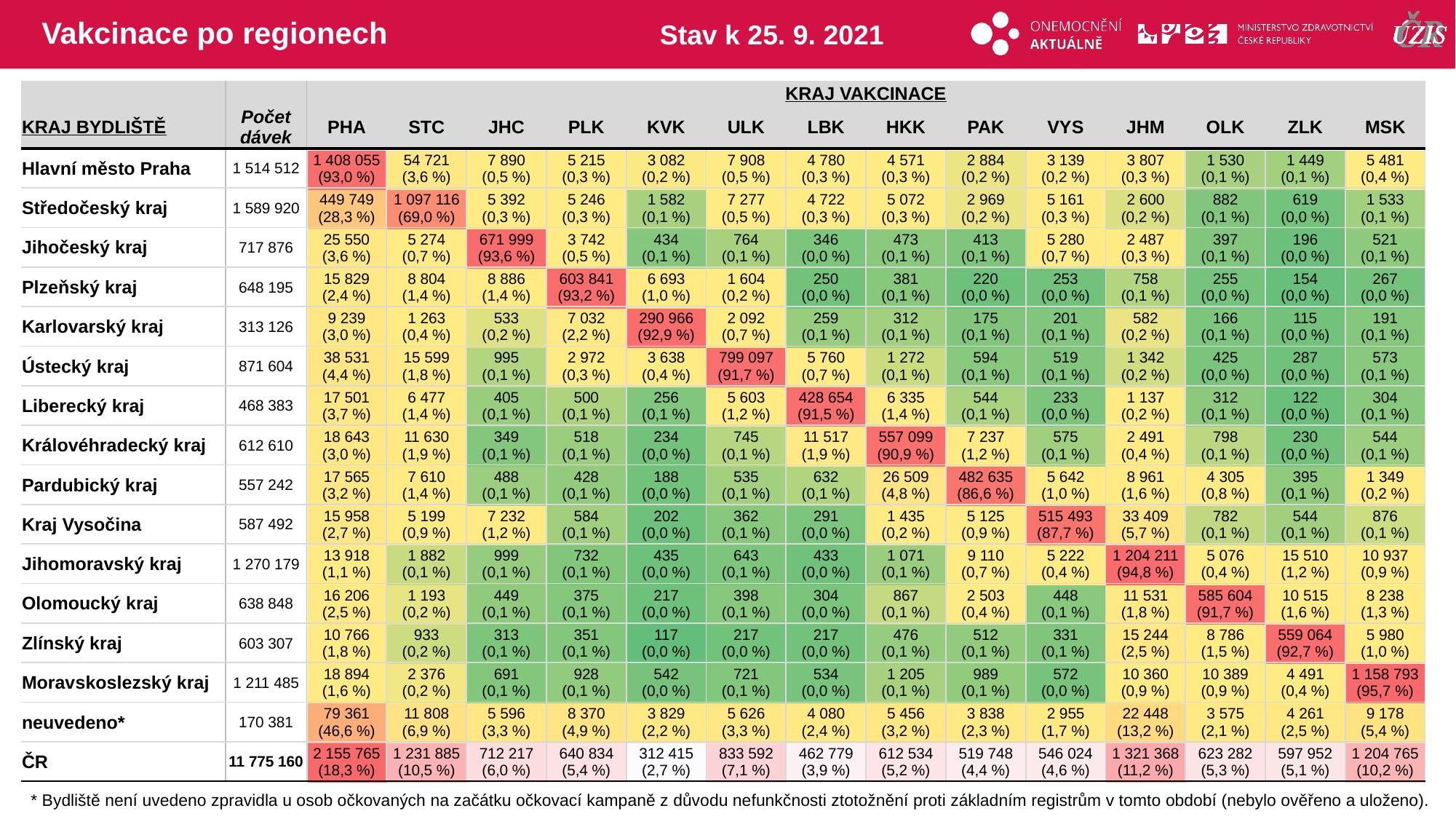

# Vakcinace po regionech
Stav k 25. 9. 2021
|  |  | KRAJ VAKCINACE |  |  |  |  |  |  |  |  |  |  |  |  |  |
| --- | --- | --- | --- | --- | --- | --- | --- | --- | --- | --- | --- | --- | --- | --- | --- |
| KRAJ BYDLIŠTĚ | Počet dávek | PHA | STC | JHC | PLK | KVK | ULK | LBK | HKK | PAK | VYS | JHM | OLK | ZLK | MSK |
| Hlavní město Praha | 1 514 512 | 1 408 055 (93,0 %) | 54 721 (3,6 %) | 7 890 (0,5 %) | 5 215 (0,3 %) | 3 082 (0,2 %) | 7 908 (0,5 %) | 4 780 (0,3 %) | 4 571 (0,3 %) | 2 884 (0,2 %) | 3 139 (0,2 %) | 3 807 (0,3 %) | 1 530 (0,1 %) | 1 449 (0,1 %) | 5 481 (0,4 %) |
| Středočeský kraj | 1 589 920 | 449 749 (28,3 %) | 1 097 116 (69,0 %) | 5 392 (0,3 %) | 5 246 (0,3 %) | 1 582 (0,1 %) | 7 277 (0,5 %) | 4 722 (0,3 %) | 5 072 (0,3 %) | 2 969 (0,2 %) | 5 161 (0,3 %) | 2 600 (0,2 %) | 882 (0,1 %) | 619 (0,0 %) | 1 533 (0,1 %) |
| Jihočeský kraj | 717 876 | 25 550 (3,6 %) | 5 274 (0,7 %) | 671 999 (93,6 %) | 3 742 (0,5 %) | 434 (0,1 %) | 764 (0,1 %) | 346 (0,0 %) | 473 (0,1 %) | 413 (0,1 %) | 5 280 (0,7 %) | 2 487 (0,3 %) | 397 (0,1 %) | 196 (0,0 %) | 521 (0,1 %) |
| Plzeňský kraj | 648 195 | 15 829 (2,4 %) | 8 804 (1,4 %) | 8 886 (1,4 %) | 603 841 (93,2 %) | 6 693 (1,0 %) | 1 604 (0,2 %) | 250 (0,0 %) | 381 (0,1 %) | 220 (0,0 %) | 253 (0,0 %) | 758 (0,1 %) | 255 (0,0 %) | 154 (0,0 %) | 267 (0,0 %) |
| Karlovarský kraj | 313 126 | 9 239 (3,0 %) | 1 263 (0,4 %) | 533 (0,2 %) | 7 032 (2,2 %) | 290 966 (92,9 %) | 2 092 (0,7 %) | 259 (0,1 %) | 312 (0,1 %) | 175 (0,1 %) | 201 (0,1 %) | 582 (0,2 %) | 166 (0,1 %) | 115 (0,0 %) | 191 (0,1 %) |
| Ústecký kraj | 871 604 | 38 531 (4,4 %) | 15 599 (1,8 %) | 995 (0,1 %) | 2 972 (0,3 %) | 3 638 (0,4 %) | 799 097 (91,7 %) | 5 760 (0,7 %) | 1 272 (0,1 %) | 594 (0,1 %) | 519 (0,1 %) | 1 342 (0,2 %) | 425 (0,0 %) | 287 (0,0 %) | 573 (0,1 %) |
| Liberecký kraj | 468 383 | 17 501 (3,7 %) | 6 477 (1,4 %) | 405 (0,1 %) | 500 (0,1 %) | 256 (0,1 %) | 5 603 (1,2 %) | 428 654 (91,5 %) | 6 335 (1,4 %) | 544 (0,1 %) | 233 (0,0 %) | 1 137 (0,2 %) | 312 (0,1 %) | 122 (0,0 %) | 304 (0,1 %) |
| Královéhradecký kraj | 612 610 | 18 643 (3,0 %) | 11 630 (1,9 %) | 349 (0,1 %) | 518 (0,1 %) | 234 (0,0 %) | 745 (0,1 %) | 11 517 (1,9 %) | 557 099 (90,9 %) | 7 237 (1,2 %) | 575 (0,1 %) | 2 491 (0,4 %) | 798 (0,1 %) | 230 (0,0 %) | 544 (0,1 %) |
| Pardubický kraj | 557 242 | 17 565 (3,2 %) | 7 610 (1,4 %) | 488 (0,1 %) | 428 (0,1 %) | 188 (0,0 %) | 535 (0,1 %) | 632 (0,1 %) | 26 509 (4,8 %) | 482 635 (86,6 %) | 5 642 (1,0 %) | 8 961 (1,6 %) | 4 305 (0,8 %) | 395 (0,1 %) | 1 349 (0,2 %) |
| Kraj Vysočina | 587 492 | 15 958 (2,7 %) | 5 199 (0,9 %) | 7 232 (1,2 %) | 584 (0,1 %) | 202 (0,0 %) | 362 (0,1 %) | 291 (0,0 %) | 1 435 (0,2 %) | 5 125 (0,9 %) | 515 493 (87,7 %) | 33 409 (5,7 %) | 782 (0,1 %) | 544 (0,1 %) | 876 (0,1 %) |
| Jihomoravský kraj | 1 270 179 | 13 918 (1,1 %) | 1 882 (0,1 %) | 999 (0,1 %) | 732 (0,1 %) | 435 (0,0 %) | 643 (0,1 %) | 433 (0,0 %) | 1 071 (0,1 %) | 9 110 (0,7 %) | 5 222 (0,4 %) | 1 204 211 (94,8 %) | 5 076 (0,4 %) | 15 510 (1,2 %) | 10 937 (0,9 %) |
| Olomoucký kraj | 638 848 | 16 206 (2,5 %) | 1 193 (0,2 %) | 449 (0,1 %) | 375 (0,1 %) | 217 (0,0 %) | 398 (0,1 %) | 304 (0,0 %) | 867 (0,1 %) | 2 503 (0,4 %) | 448 (0,1 %) | 11 531 (1,8 %) | 585 604 (91,7 %) | 10 515 (1,6 %) | 8 238 (1,3 %) |
| Zlínský kraj | 603 307 | 10 766 (1,8 %) | 933 (0,2 %) | 313 (0,1 %) | 351 (0,1 %) | 117 (0,0 %) | 217 (0,0 %) | 217 (0,0 %) | 476 (0,1 %) | 512 (0,1 %) | 331 (0,1 %) | 15 244 (2,5 %) | 8 786 (1,5 %) | 559 064 (92,7 %) | 5 980 (1,0 %) |
| Moravskoslezský kraj | 1 211 485 | 18 894 (1,6 %) | 2 376 (0,2 %) | 691 (0,1 %) | 928 (0,1 %) | 542 (0,0 %) | 721 (0,1 %) | 534 (0,0 %) | 1 205 (0,1 %) | 989 (0,1 %) | 572 (0,0 %) | 10 360 (0,9 %) | 10 389 (0,9 %) | 4 491 (0,4 %) | 1 158 793 (95,7 %) |
| neuvedeno\* | 170 381 | 79 361 (46,6 %) | 11 808 (6,9 %) | 5 596 (3,3 %) | 8 370 (4,9 %) | 3 829 (2,2 %) | 5 626 (3,3 %) | 4 080 (2,4 %) | 5 456 (3,2 %) | 3 838 (2,3 %) | 2 955 (1,7 %) | 22 448 (13,2 %) | 3 575 (2,1 %) | 4 261 (2,5 %) | 9 178 (5,4 %) |
| ČR | 11 775 160 | 2 155 765 (18,3 %) | 1 231 885 (10,5 %) | 712 217 (6,0 %) | 640 834 (5,4 %) | 312 415 (2,7 %) | 833 592 (7,1 %) | 462 779 (3,9 %) | 612 534 (5,2 %) | 519 748 (4,4 %) | 546 024 (4,6 %) | 1 321 368 (11,2 %) | 623 282 (5,3 %) | 597 952 (5,1 %) | 1 204 765 (10,2 %) |
|  |  |  |  |  |  |  |  |  |  |  |  |  |  |
| --- | --- | --- | --- | --- | --- | --- | --- | --- | --- | --- | --- | --- | --- |
|  |  |  |  |  |  |  |  |  |  |  |  |  |  |
|  |  |  |  |  |  |  |  |  |  |  |  |  |  |
|  |  |  |  |  |  |  |  |  |  |  |  |  |  |
|  |  |  |  |  |  |  |  |  |  |  |  |  |  |
|  |  |  |  |  |  |  |  |  |  |  |  |  |  |
|  |  |  |  |  |  |  |  |  |  |  |  |  |  |
|  |  |  |  |  |  |  |  |  |  |  |  |  |  |
|  |  |  |  |  |  |  |  |  |  |  |  |  |  |
|  |  |  |  |  |  |  |  |  |  |  |  |  |  |
|  |  |  |  |  |  |  |  |  |  |  |  |  |  |
|  |  |  |  |  |  |  |  |  |  |  |  |  |  |
|  |  |  |  |  |  |  |  |  |  |  |  |  |  |
|  |  |  |  |  |  |  |  |  |  |  |  |  |  |
|  |  |  |  |  |  |  |  |  |  |  |  |  |  |
|  |  |  |  |  |  |  |  |  |  |  |  |  |  |
* Bydliště není uvedeno zpravidla u osob očkovaných na začátku očkovací kampaně z důvodu nefunkčnosti ztotožnění proti základním registrům v tomto období (nebylo ověřeno a uloženo).